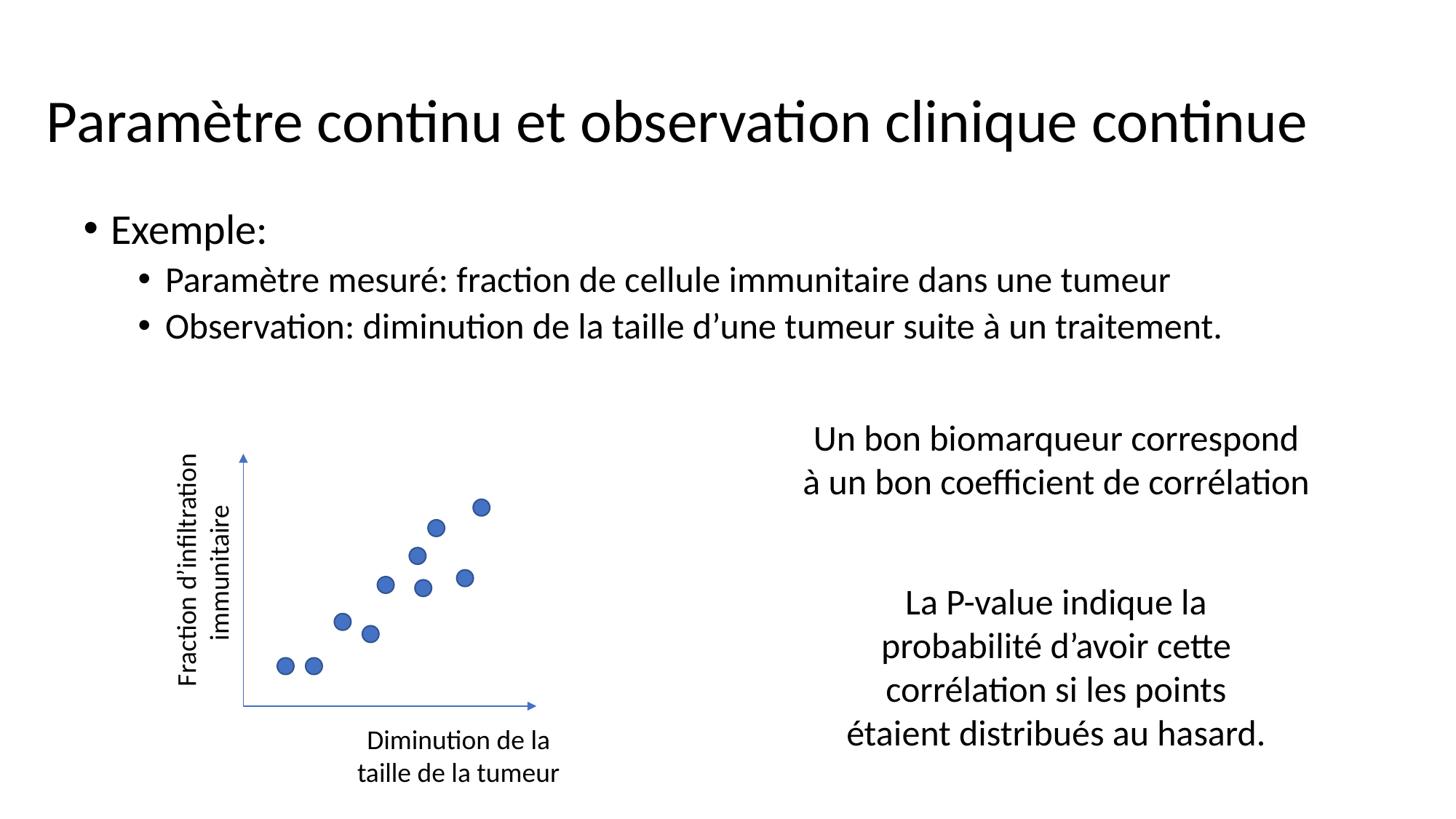

# Paramètre continu et observation clinique continue
Exemple:
Paramètre mesuré: fraction de cellule immunitaire dans une tumeur
Observation: diminution de la taille d’une tumeur suite à un traitement.

Un bon biomarqueur correspond à un bon coefficient de corrélation

Fraction d’infiltration immunitaire
La P-value indique la probabilité d’avoir cette corrélation si les points étaient distribués au hasard.
Diminution de la taille de la tumeur